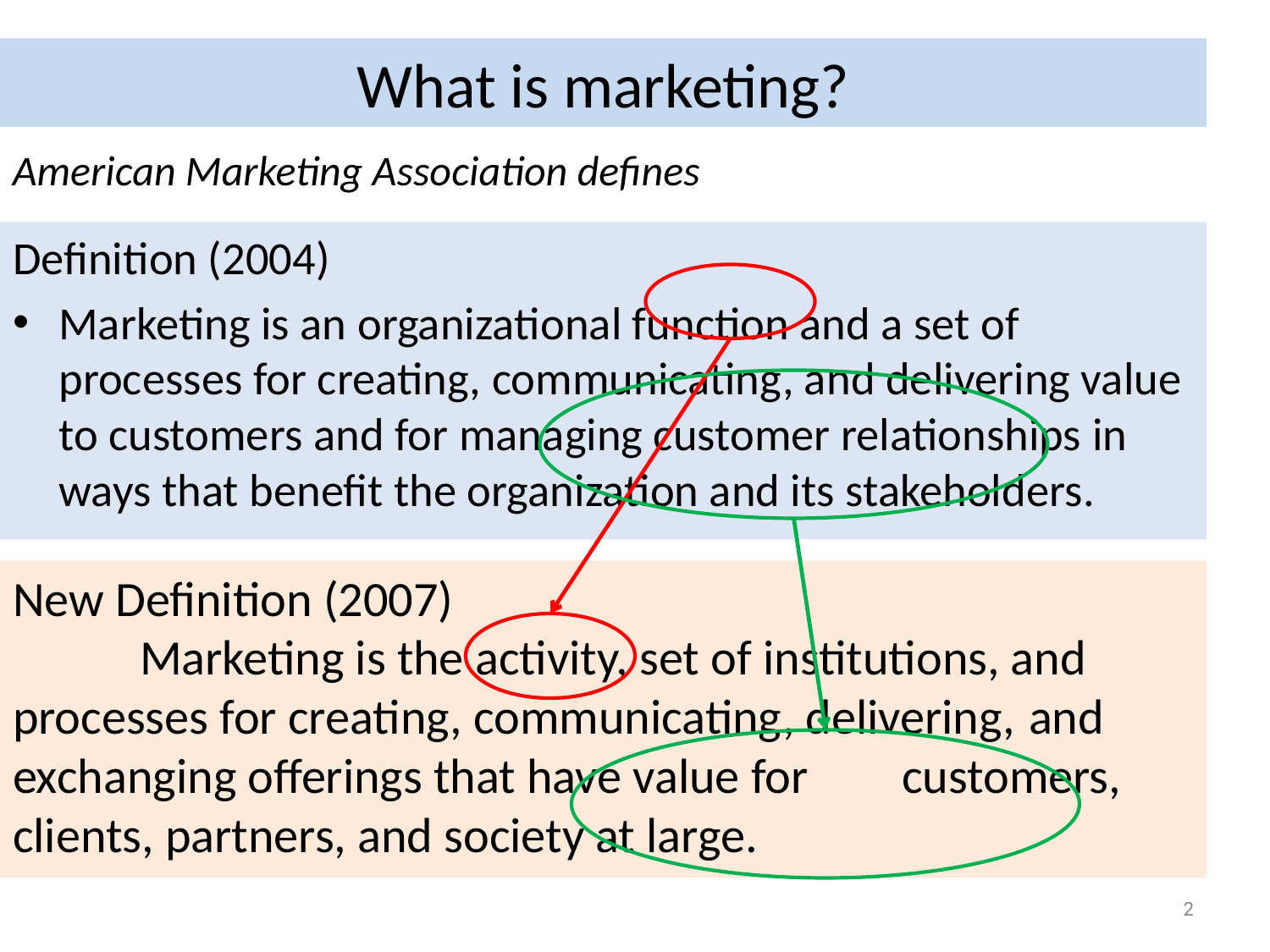

# What is marketing?
American Marketing Association defines
Definition (2004)
Marketing is an organizational function and a set of processes for creating, communicating, and delivering value to customers and for managing customer relationships in ways that benefit the organization and its stakeholders.

New Definition (2007)
	Marketing is the activity, set of institutions, and 	processes for creating, communicating, delivering, 	and exchanging offerings that have value for 	customers, clients, partners, and society at large.

2